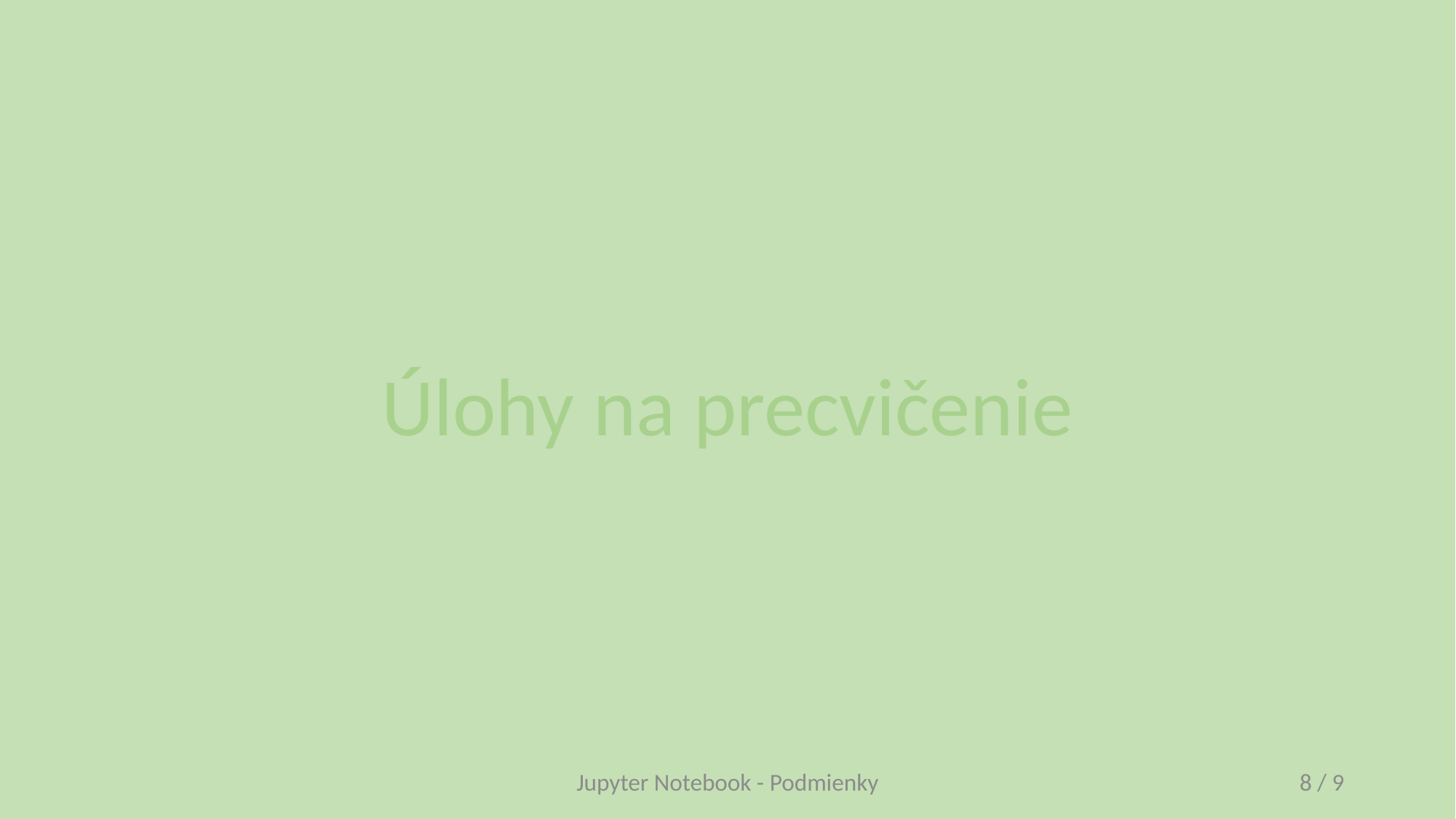

# Úlohy na precvičenie
Jupyter Notebook - Podmienky
8 / 9